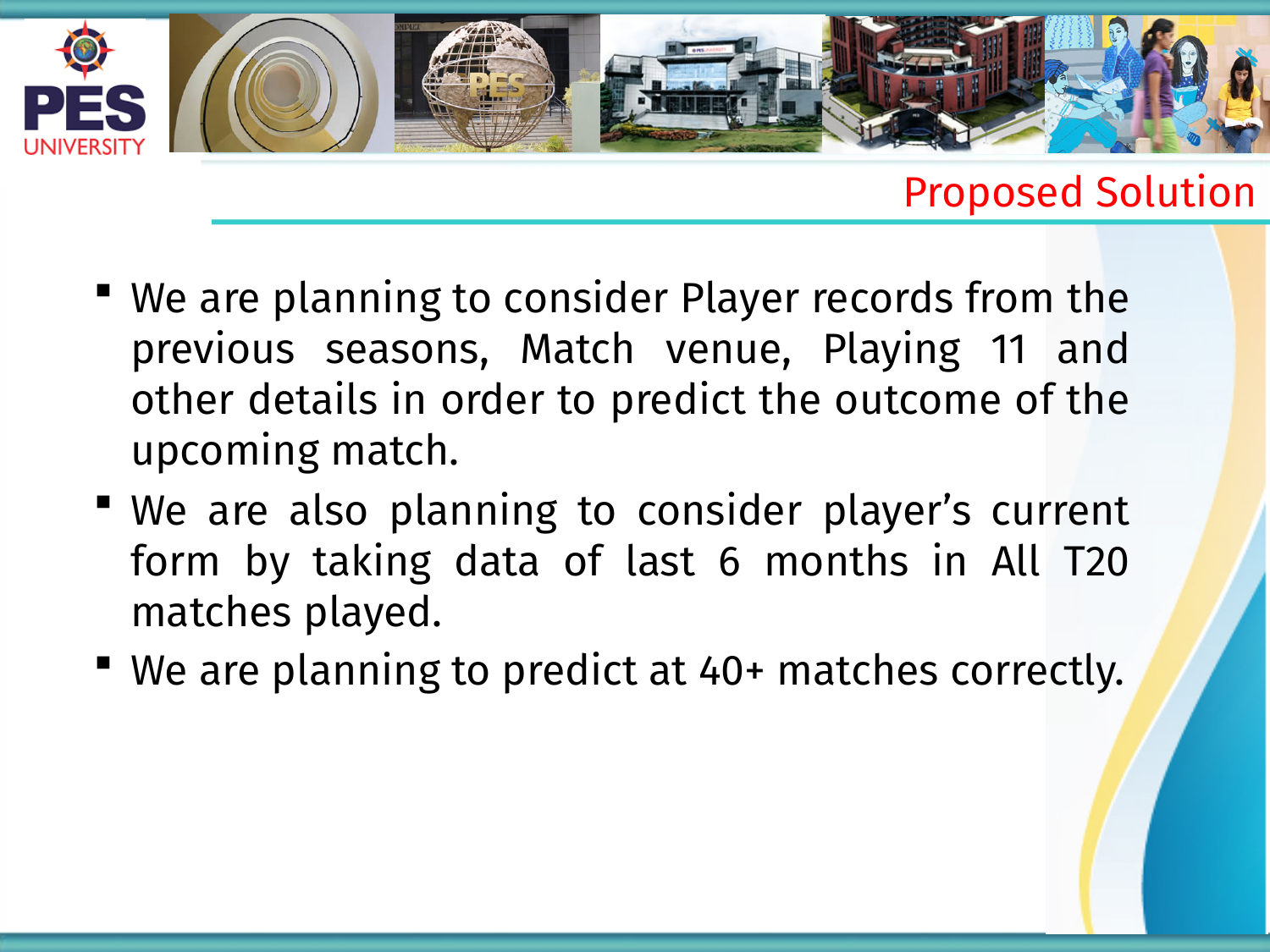

Proposed Solution

We are planning to consider Player records from the previous seasons, Match venue, Playing 11 and other details in order to predict the outcome of the upcoming match.
We are also planning to consider player’s current form by taking data of last 6 months in All T20 matches played.
We are planning to predict at 40+ matches correctly.